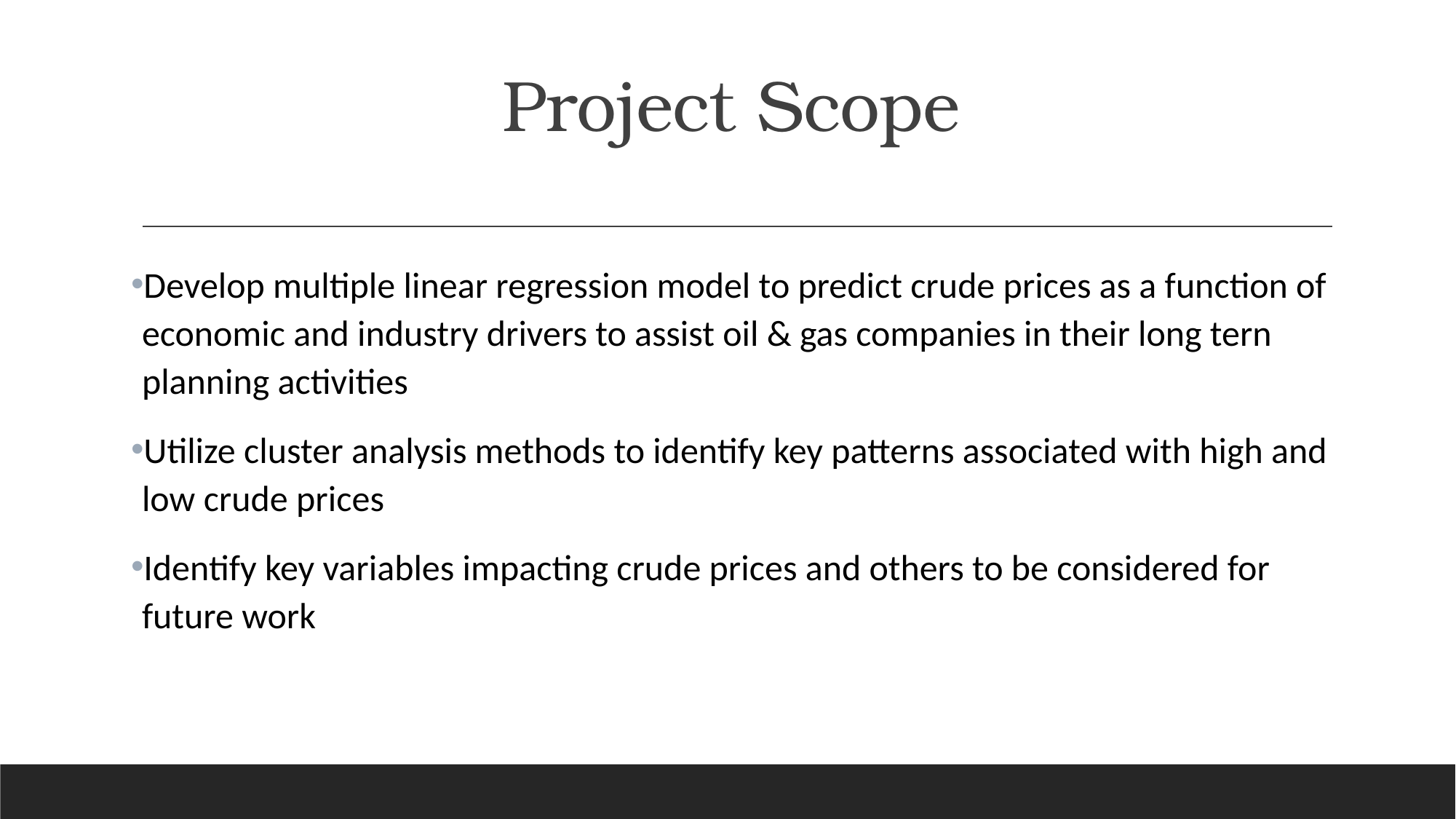

# Project Scope
Develop multiple linear regression model to predict crude prices as a function of economic and industry drivers to assist oil & gas companies in their long tern planning activities
Utilize cluster analysis methods to identify key patterns associated with high and low crude prices
Identify key variables impacting crude prices and others to be considered for future work